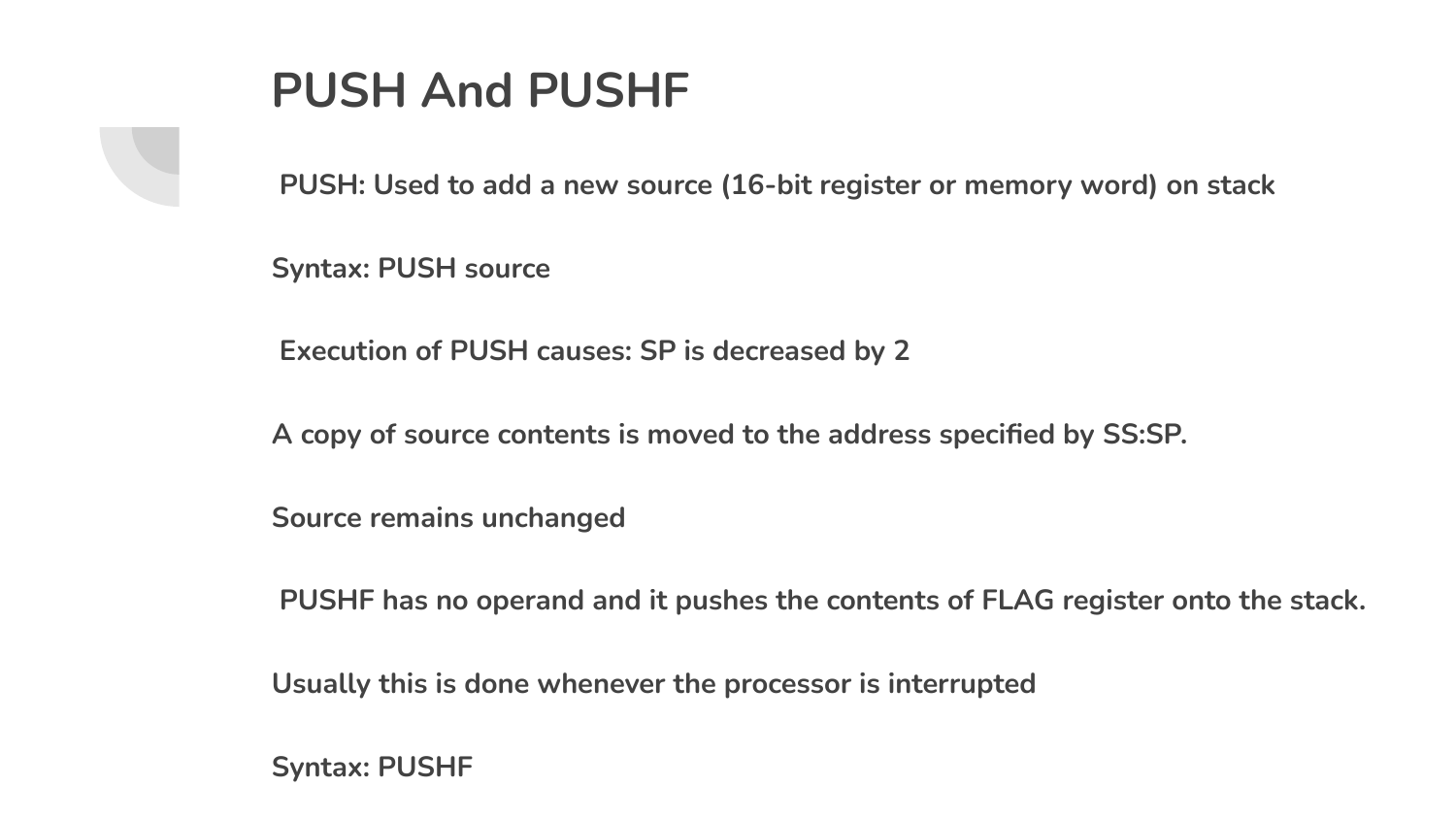

PUSH And PUSHF
 PUSH: Used to add a new source (16-bit register or memory word) on stack
Syntax: PUSH source
 Execution of PUSH causes: SP is decreased by 2
A copy of source contents is moved to the address specified by SS:SP.
Source remains unchanged
 PUSHF has no operand and it pushes the contents of FLAG register onto the stack.
Usually this is done whenever the processor is interrupted
Syntax: PUSHF